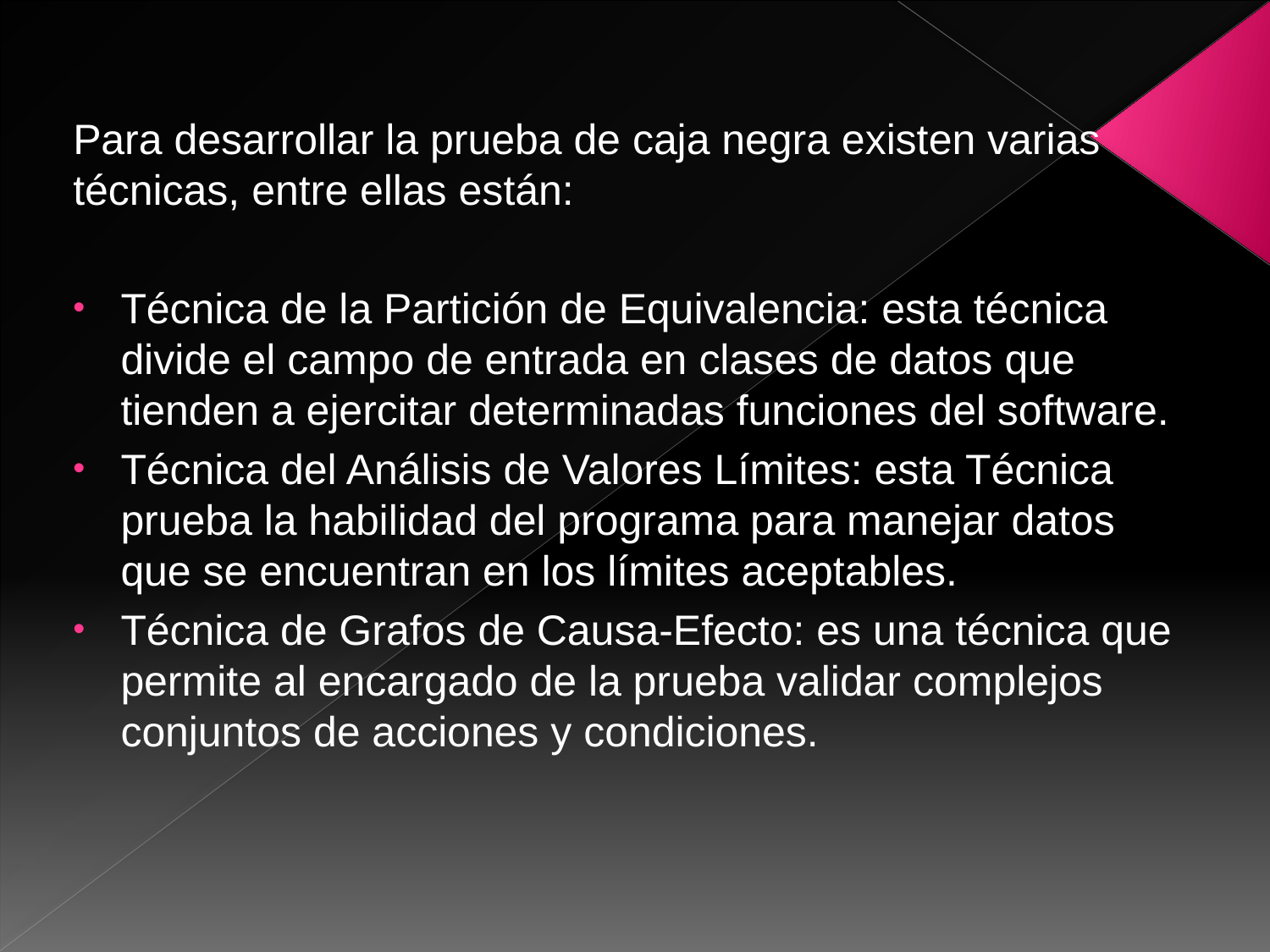

Para desarrollar la prueba de caja negra existen varias técnicas, entre ellas están:

Técnica de la Partición de Equivalencia: esta técnica divide el campo de entrada en clases de datos que tienden a ejercitar determinadas funciones del software.
Técnica del Análisis de Valores Límites: esta Técnica prueba la habilidad del programa para manejar datos que se encuentran en los límites aceptables.
Técnica de Grafos de Causa-Efecto: es una técnica que permite al encargado de la prueba validar complejos conjuntos de acciones y condiciones.